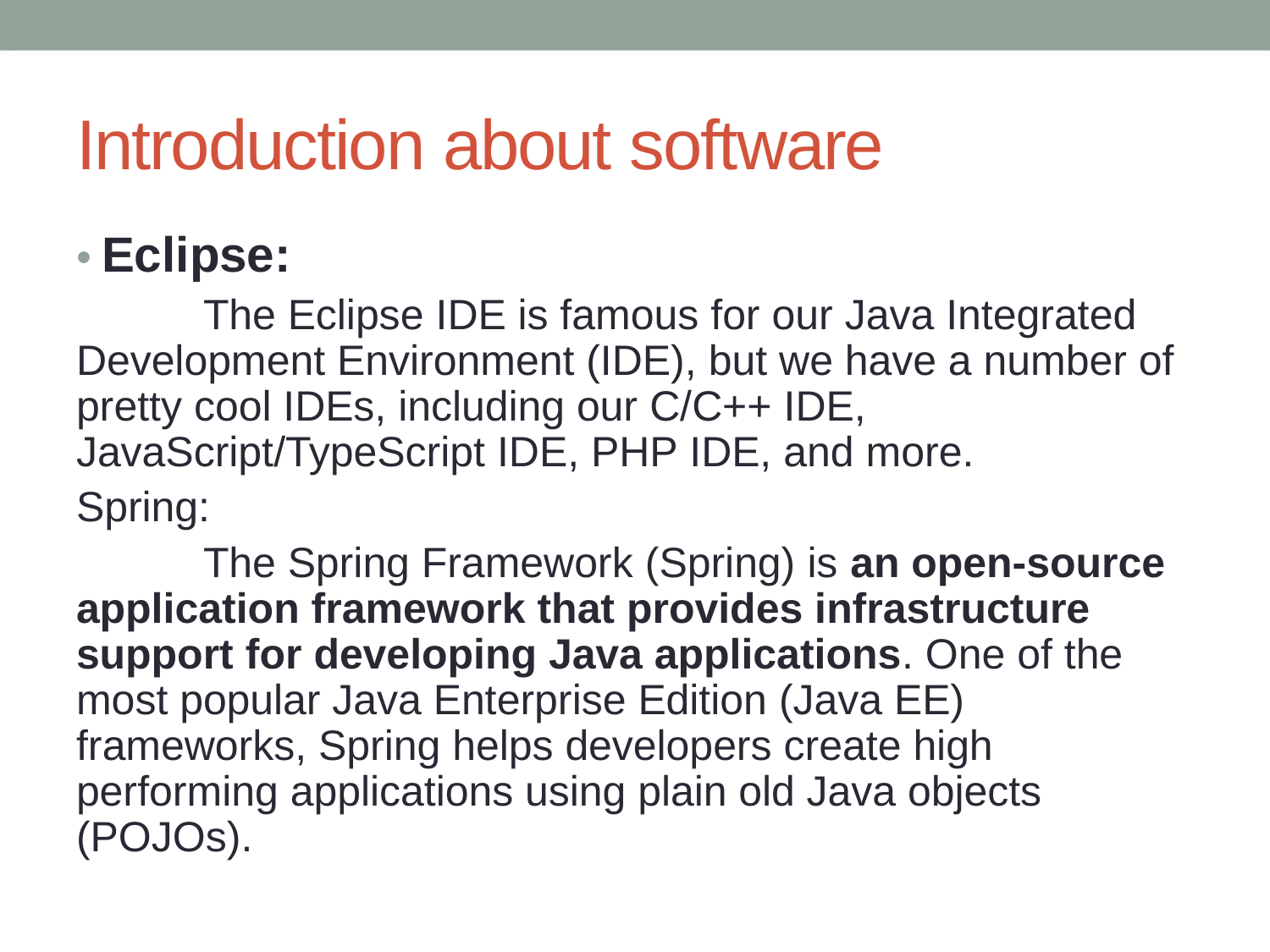

Introduction about software
• Eclipse:
The Eclipse IDE is famous for our Java Integrated
Development Environment (IDE), but we have a number of
pretty cool IDEs, including our C/C++ IDE,
JavaScript/TypeScript IDE, PHP IDE, and more.
Spring:
The Spring Framework (Spring) is an open-source
application framework that provides infrastructure
support for developing Java applications. One of the
most popular Java Enterprise Edition (Java EE)
frameworks, Spring helps developers create high
performing applications using plain old Java objects
(POJOs).